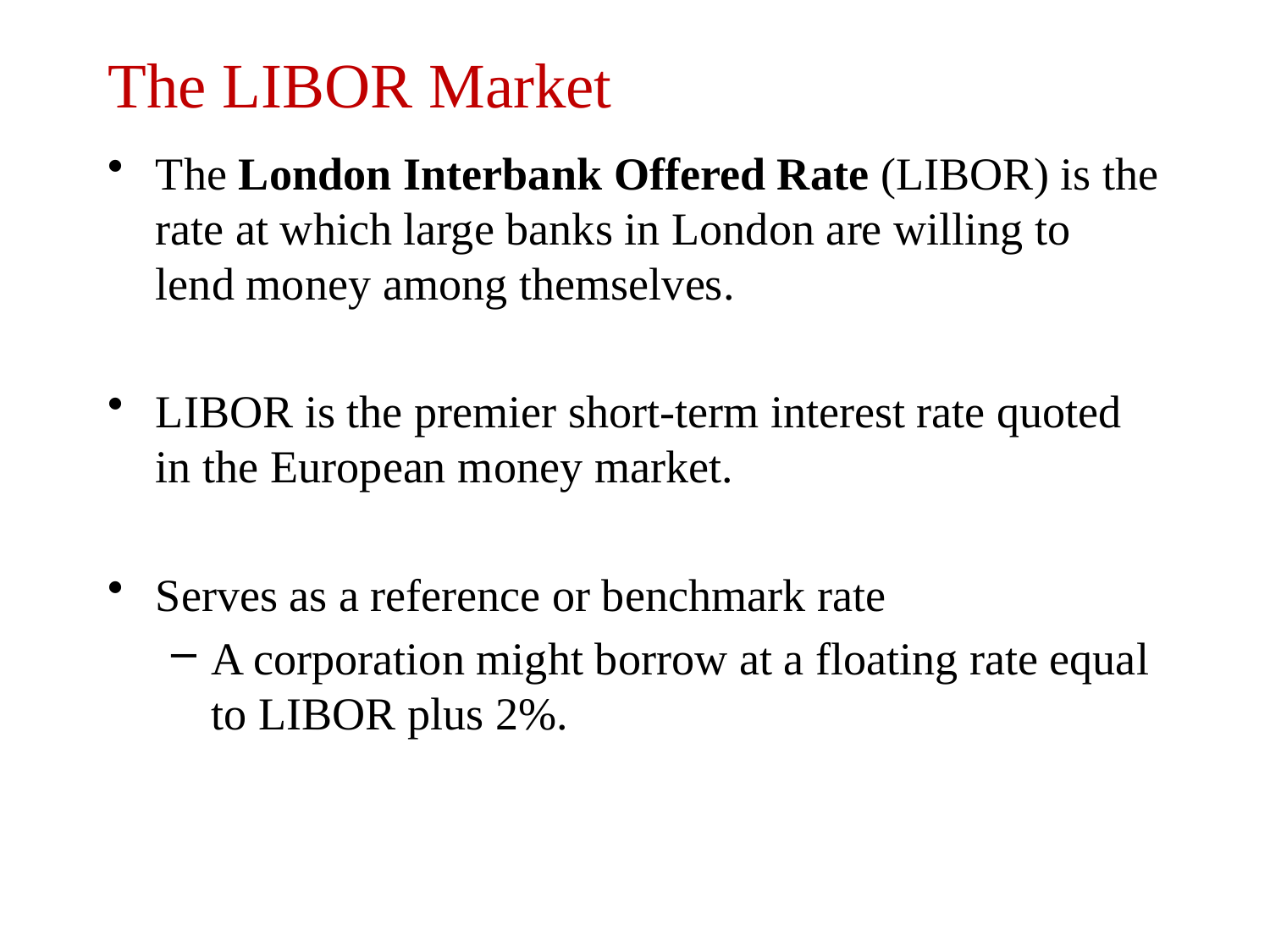

# The LIBOR Market
The London Interbank Offered Rate (LIBOR) is the rate at which large banks in London are willing to lend money among themselves.

LIBOR is the premier short-term interest rate quoted in the European money market.

Serves as a reference or benchmark rate
A corporation might borrow at a floating rate equal to LIBOR plus 2%.